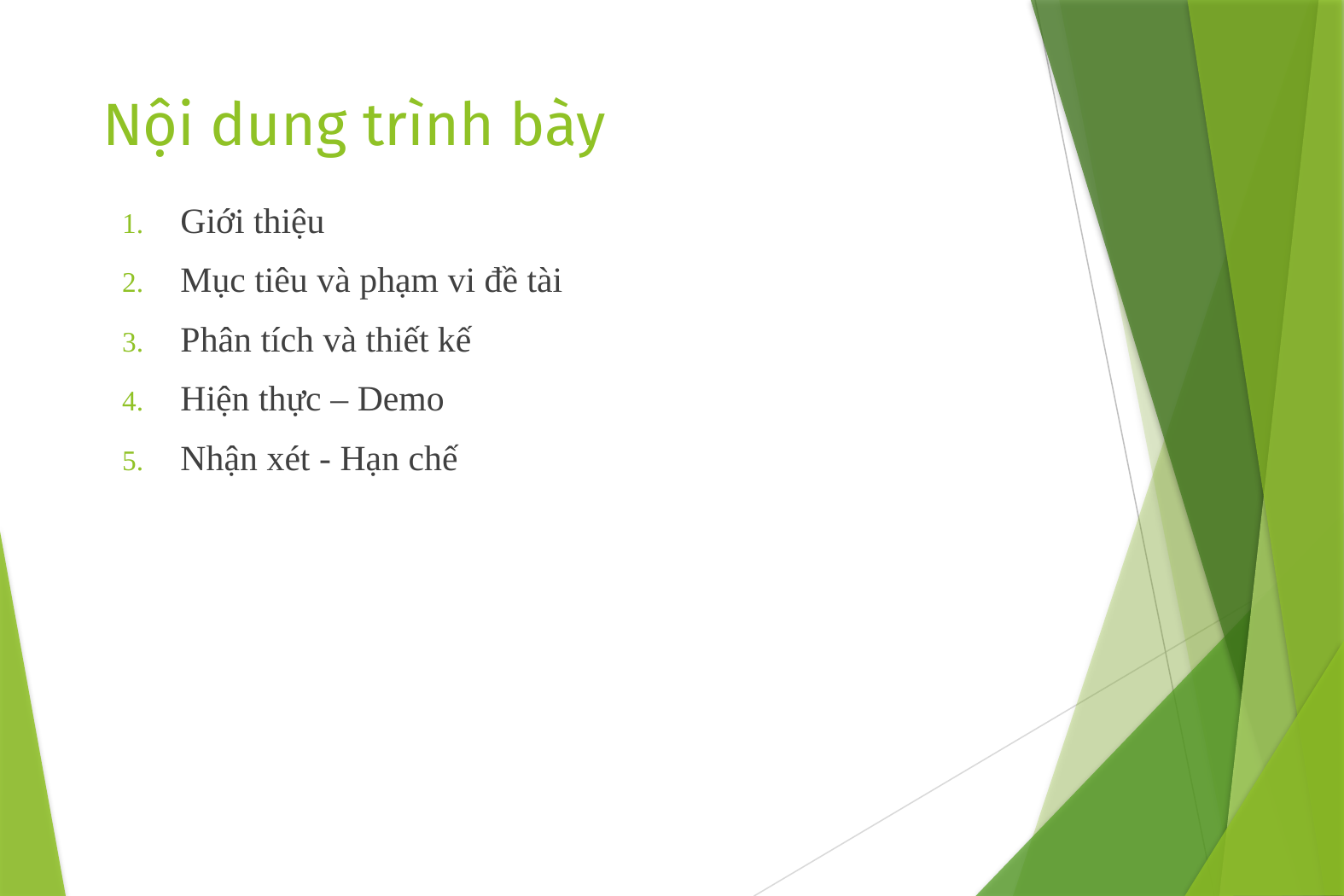

# Nội dung trình bày
Giới thiệu
Mục tiêu và phạm vi đề tài
Phân tích và thiết kế
Hiện thực – Demo
Nhận xét - Hạn chế

2